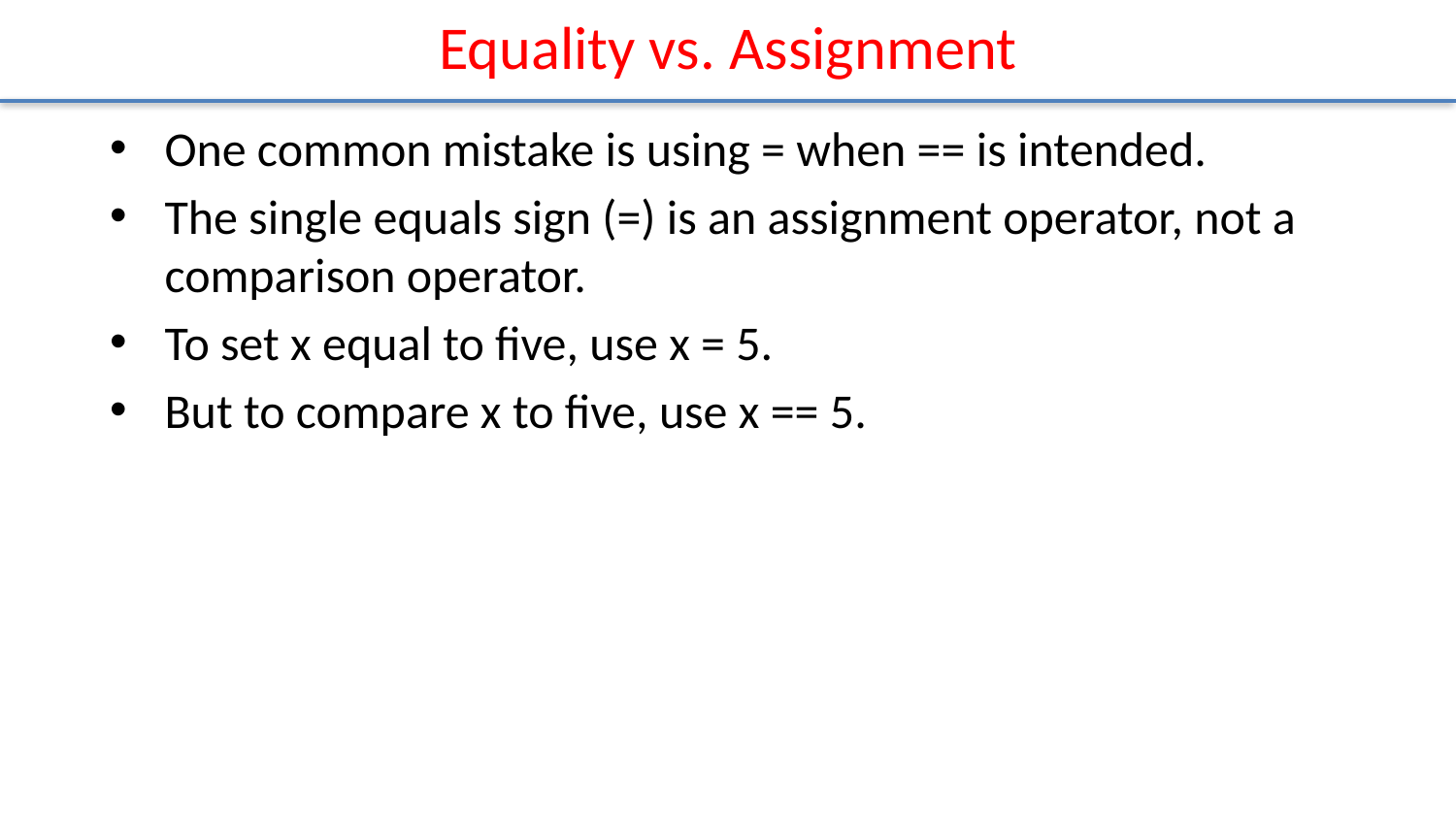

# Equality vs. Assignment
One common mistake is using = when == is intended.
The single equals sign (=) is an assignment operator, not a comparison operator.
To set x equal to five, use x = 5.
But to compare x to ﬁve, use x == 5.